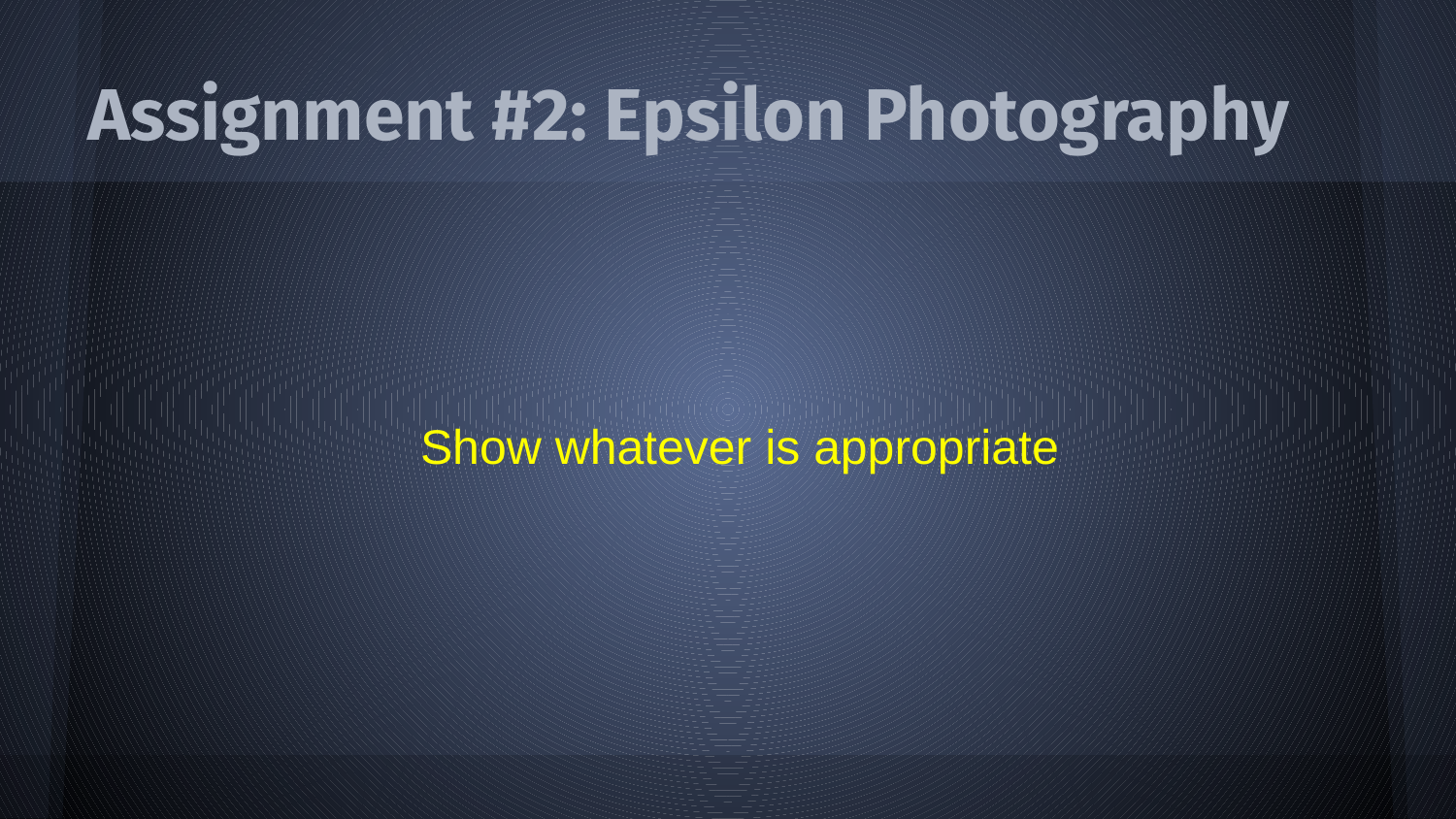

# Assignment #2: Epsilon Photography
Show whatever is appropriate

.